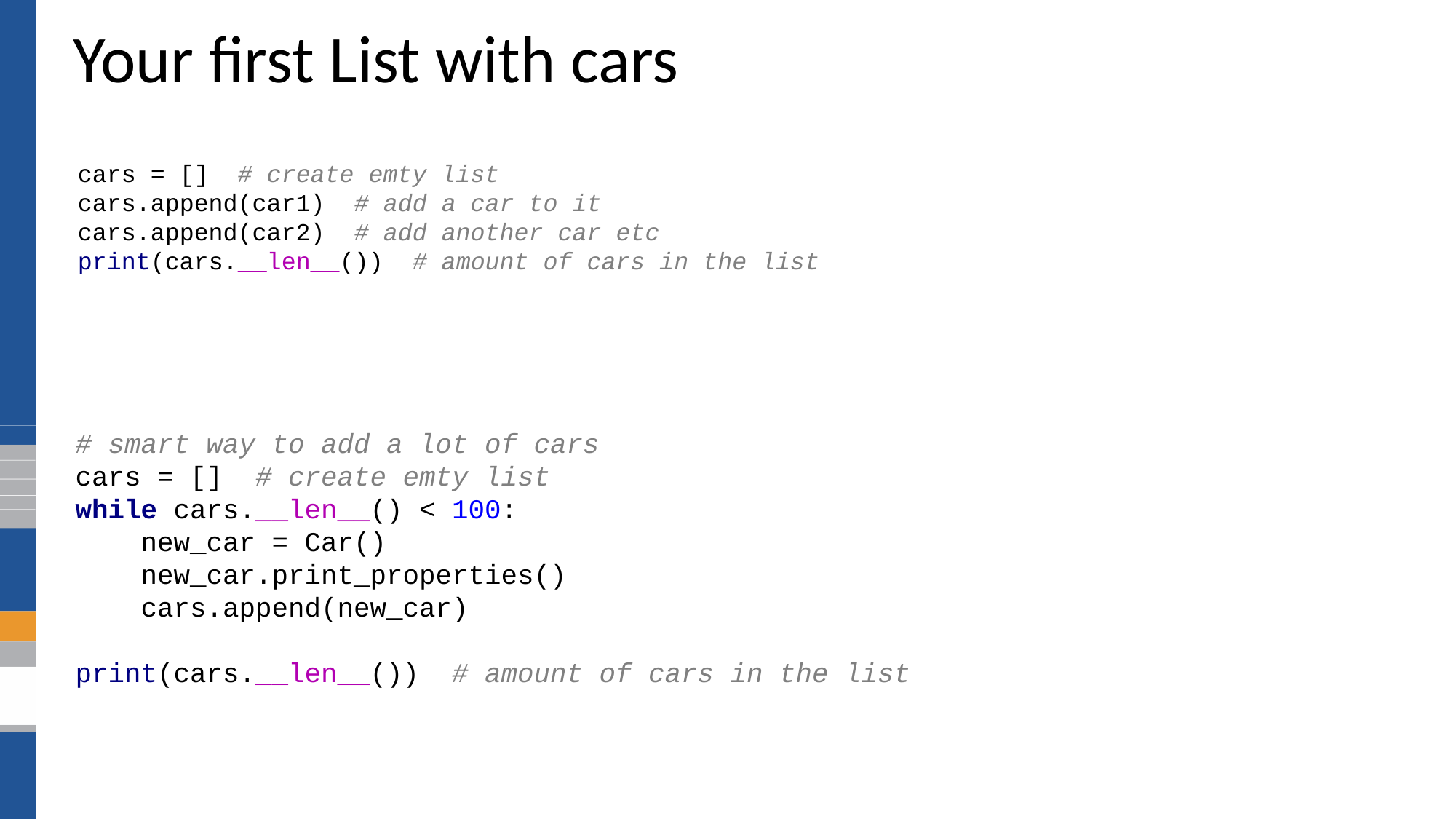

# Your first List with cars
cars = []  # create emty list
cars.append(car1)  # add a car to it
cars.append(car2)  # add another car etc
print(cars.__len__())  # amount of cars in the list
# smart way to add a lot of cars cars = []  # create emty list while cars.__len__() < 100: new_car = Car() new_car.print_properties() cars.append(new_car) print(cars.__len__())  # amount of cars in the list